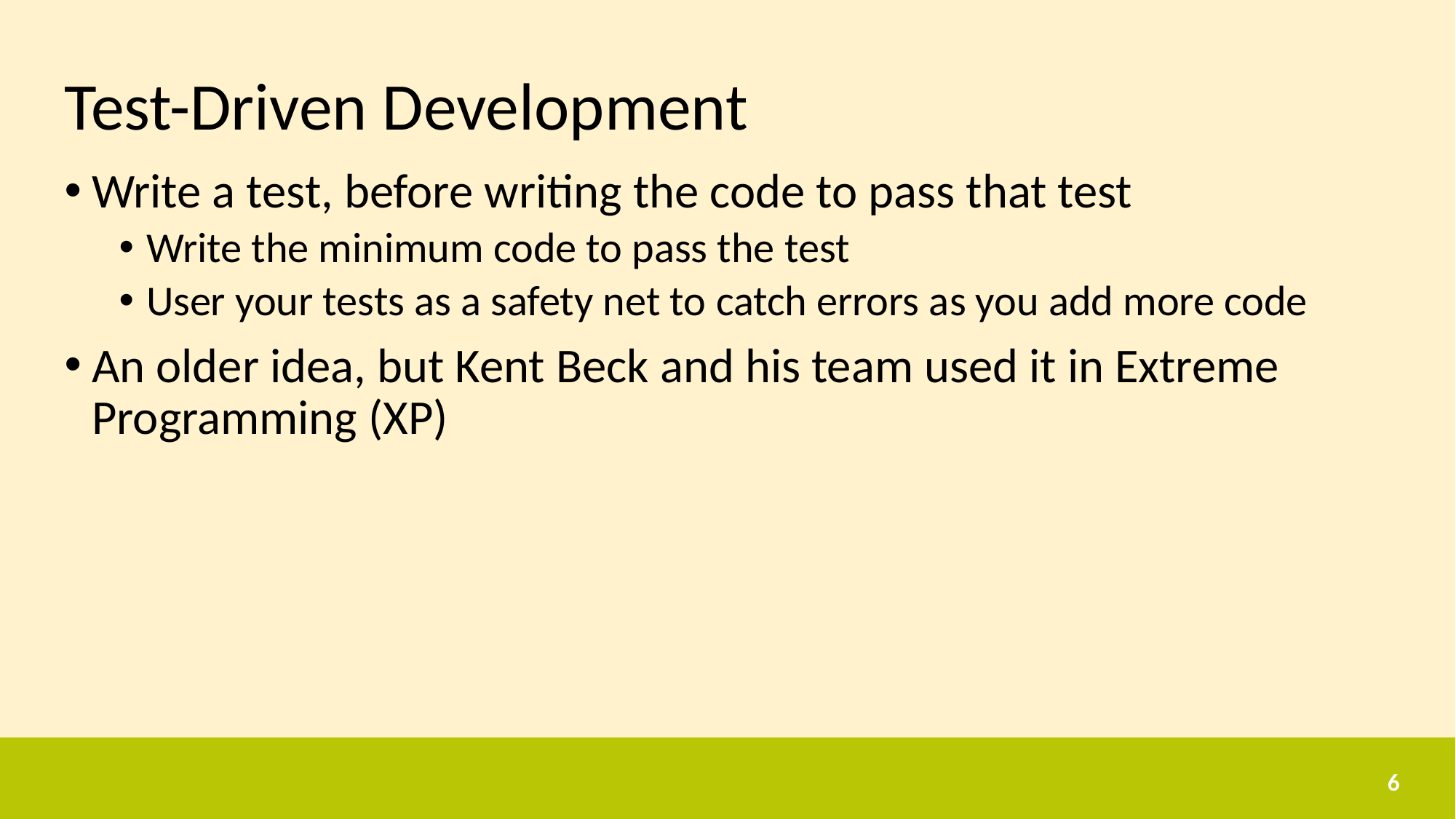

# Test-Driven Development
Write a test, before writing the code to pass that test
Write the minimum code to pass the test
User your tests as a safety net to catch errors as you add more code
An older idea, but Kent Beck and his team used it in Extreme Programming (XP)
6